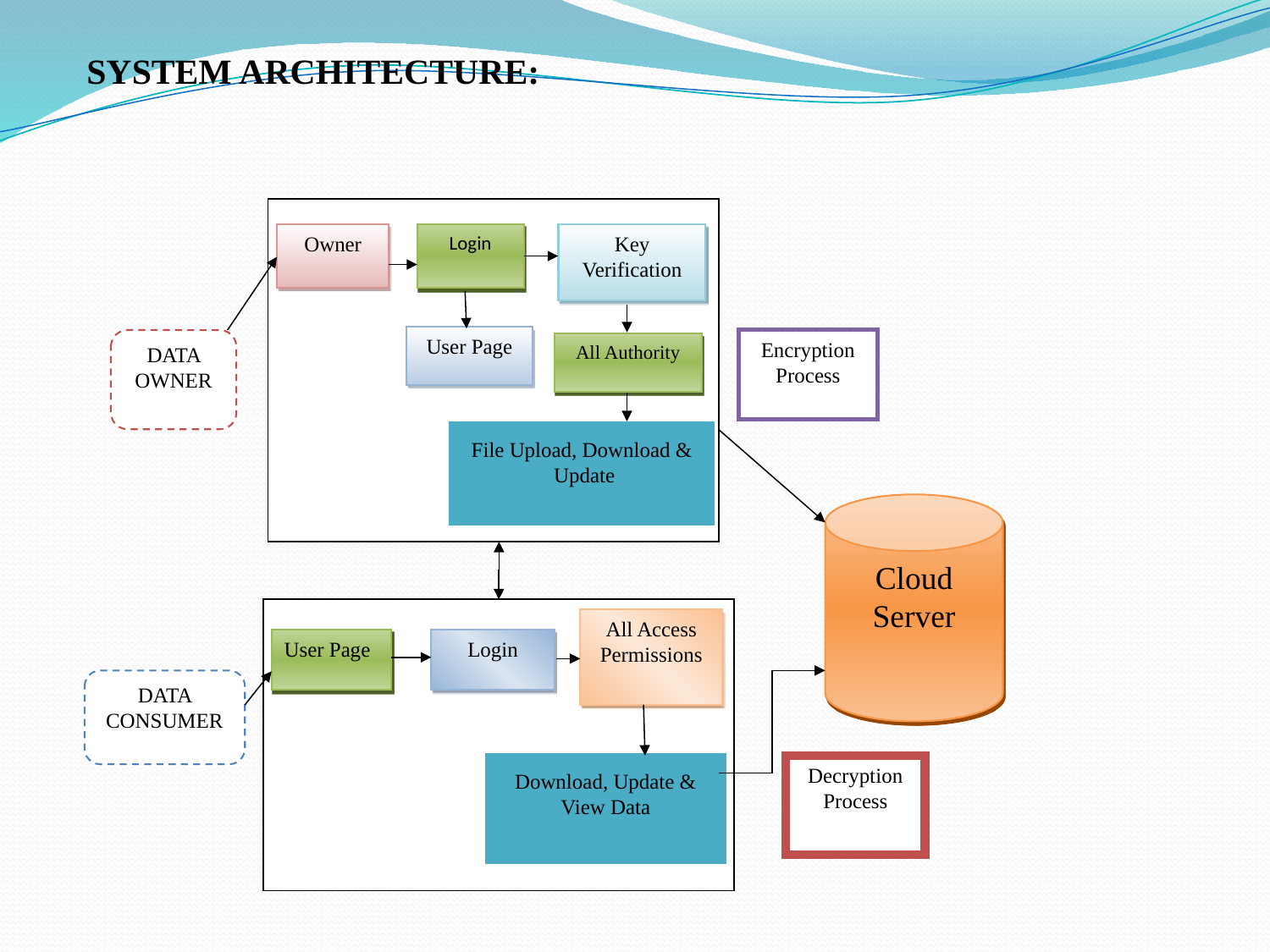

SYSTEM ARCHITECTURE:

Owner
Login
Key Verification
User Page
Encryption Process
DATA OWNER
All Authority
File Upload, Download &  Update
Cloud Server

All Access Permissions
User Page
Login
DATA CONSUMER
Decryption Process
Download, Update & View Data